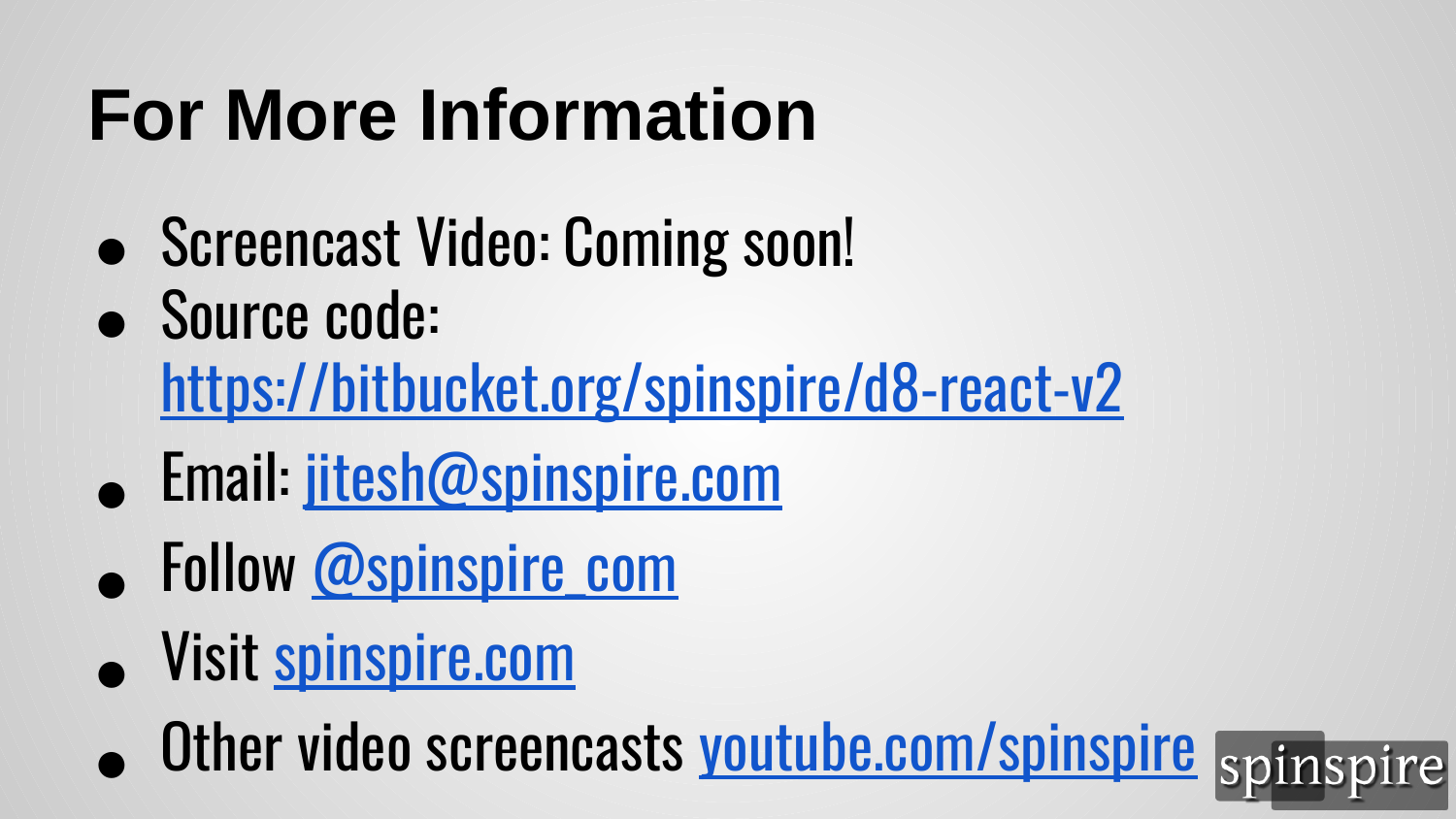

# For More Information
Screencast Video: Coming soon!
Source code: https://bitbucket.org/spinspire/d8-react-v2
Email: jitesh@spinspire.com
Follow @spinspire_com
Visit spinspire.com
Other video screencasts youtube.com/spinspire